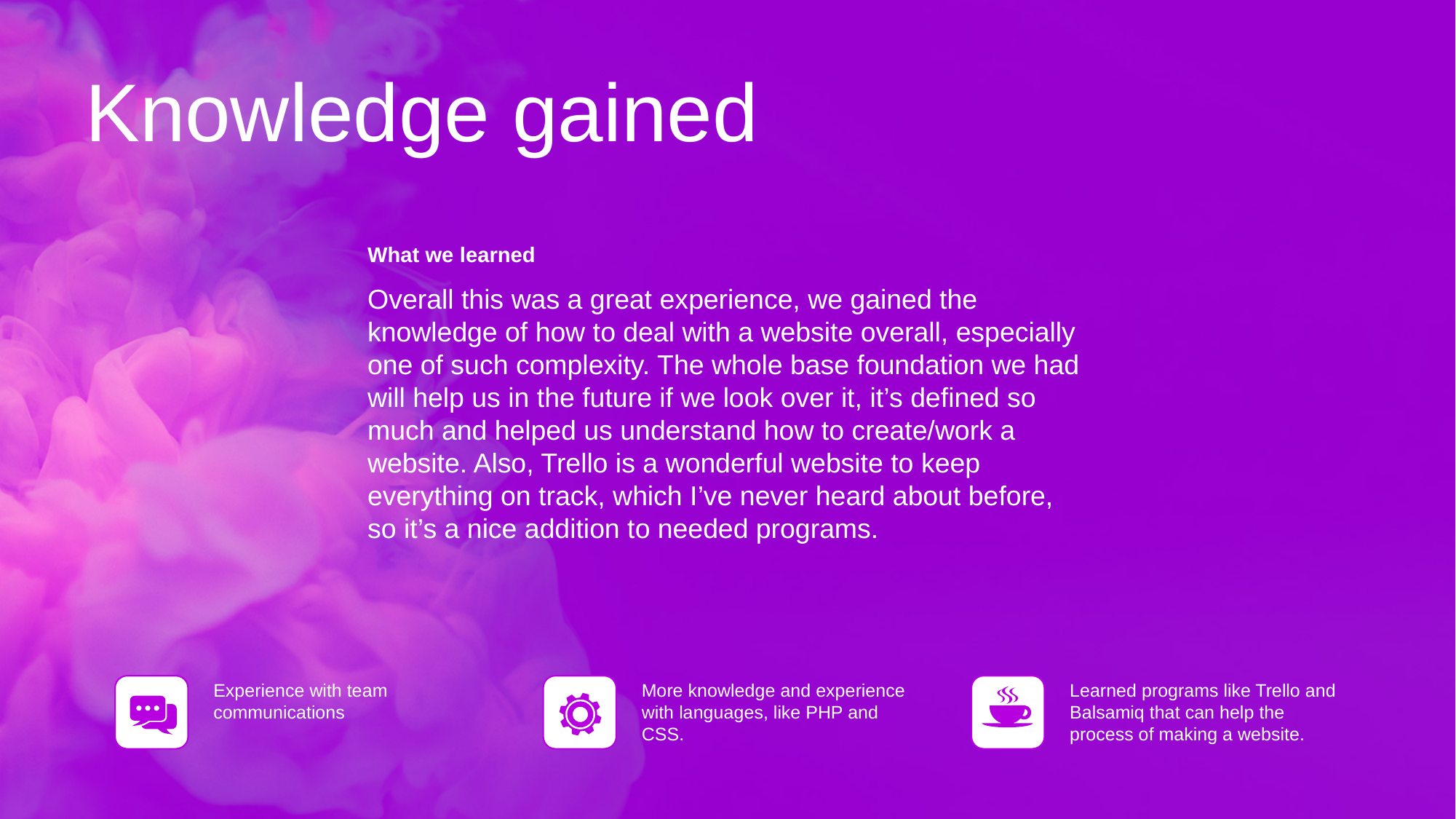

Knowledge gained
What we learned
Overall this was a great experience, we gained the knowledge of how to deal with a website overall, especially one of such complexity. The whole base foundation we had will help us in the future if we look over it, it’s defined so much and helped us understand how to create/work a website. Also, Trello is a wonderful website to keep everything on track, which I’ve never heard about before, so it’s a nice addition to needed programs.

Experience with team communications
More knowledge and experience with languages, like PHP and CSS.
Learned programs like Trello and Balsamiq that can help the process of making a website.